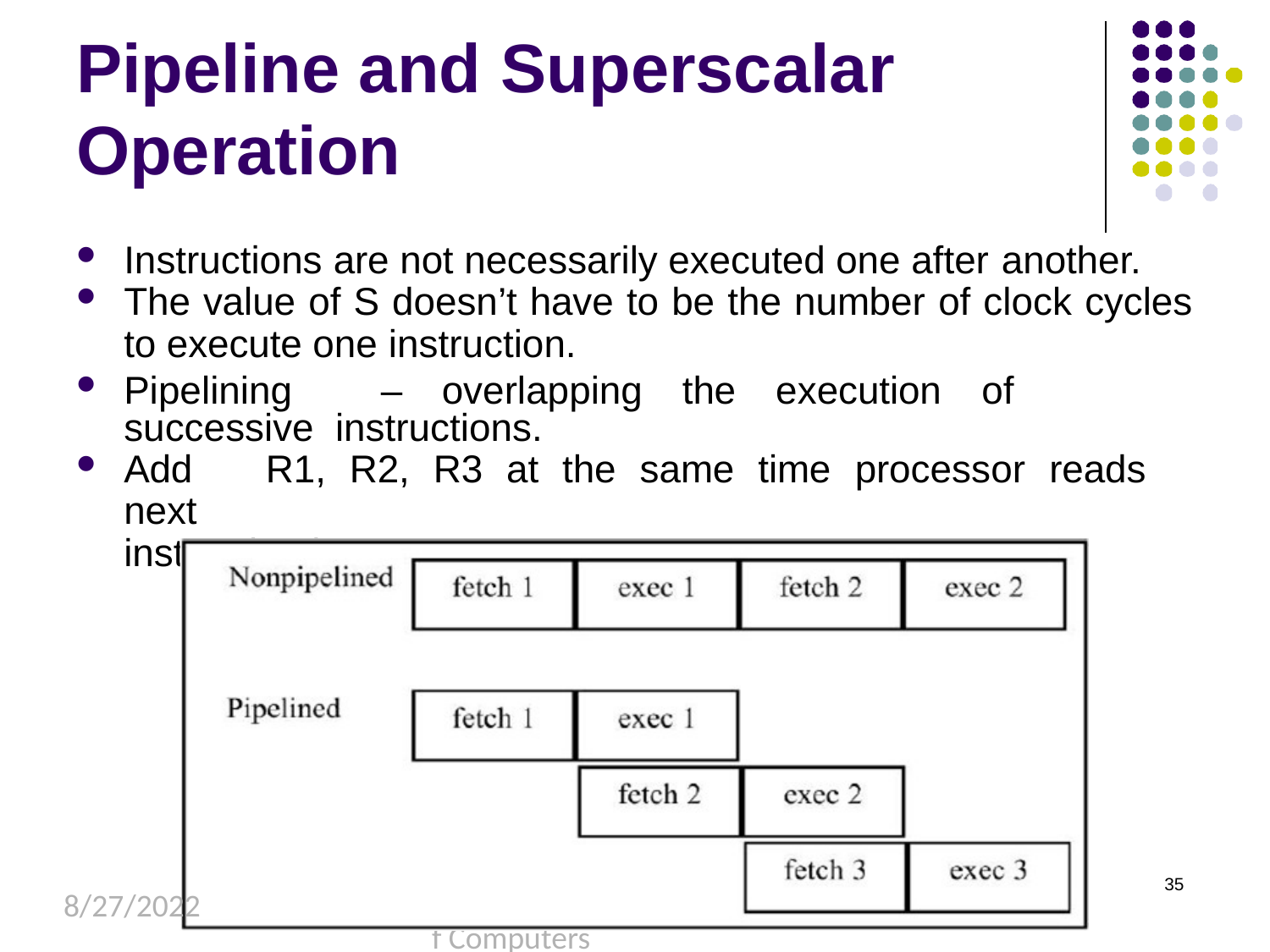

# Pipeline and Superscalar  Operation
Instructions are not necessarily executed one after another.
The value of S doesn’t have to be the number of clock cycles
to execute one instruction.
Pipelining	–	overlapping	the	execution	of	successive  instructions.
Add	R1,	R2,	R3	at	the	same	time	processor	reads	next
instruction in memory.

35
8/27/2022
COOS - Unit 1 Basic Structure of Computers